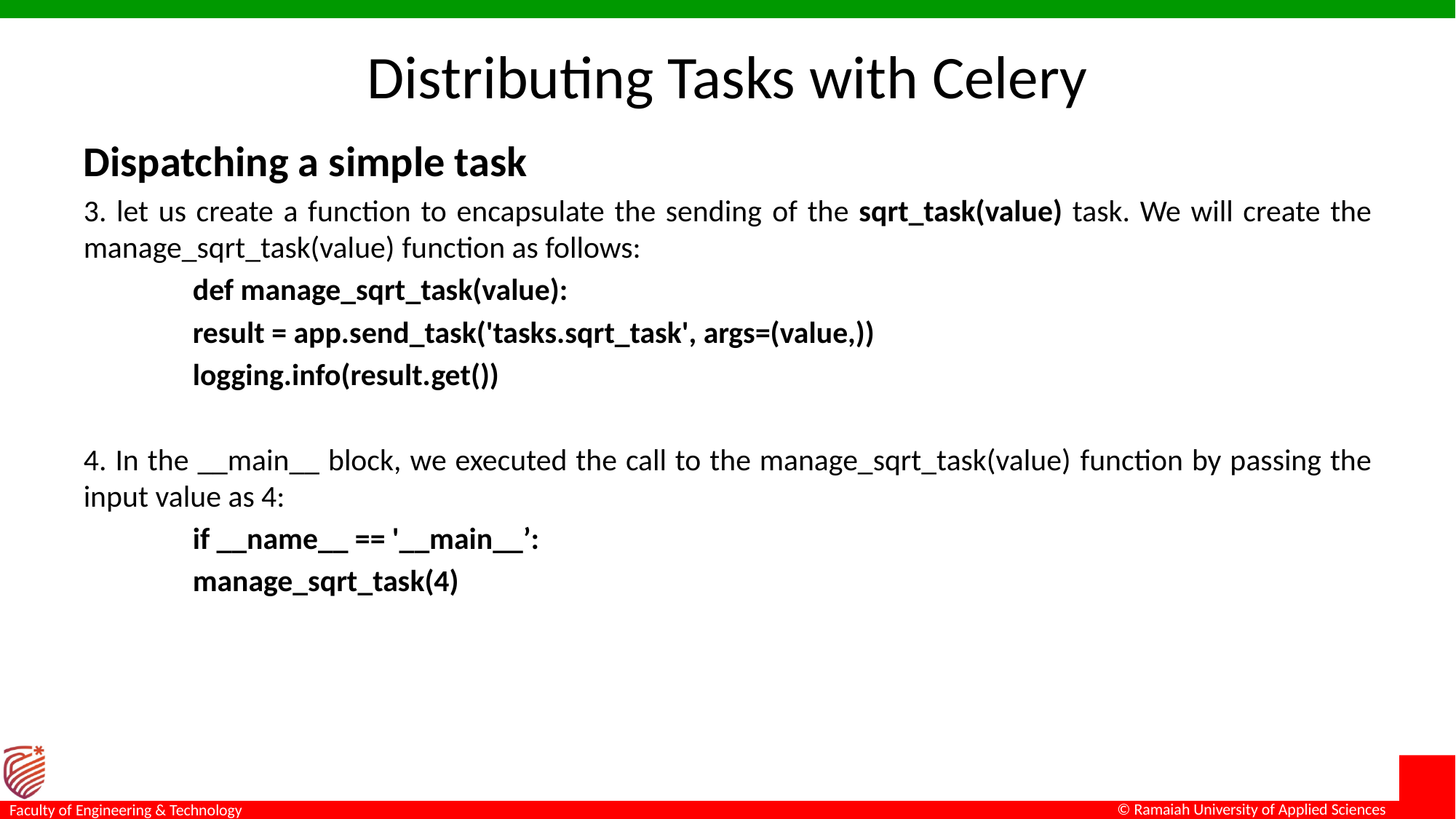

# Distributing Tasks with Celery
Dispatching a simple task
3. let us create a function to encapsulate the sending of the sqrt_task(value) task. We will create the manage_sqrt_task(value) function as follows:
	def manage_sqrt_task(value):
	result = app.send_task('tasks.sqrt_task', args=(value,))
	logging.info(result.get())

4. In the __main__ block, we executed the call to the manage_sqrt_task(value) function by passing the input value as 4:
	if __name__ == '__main__’:
	manage_sqrt_task(4)